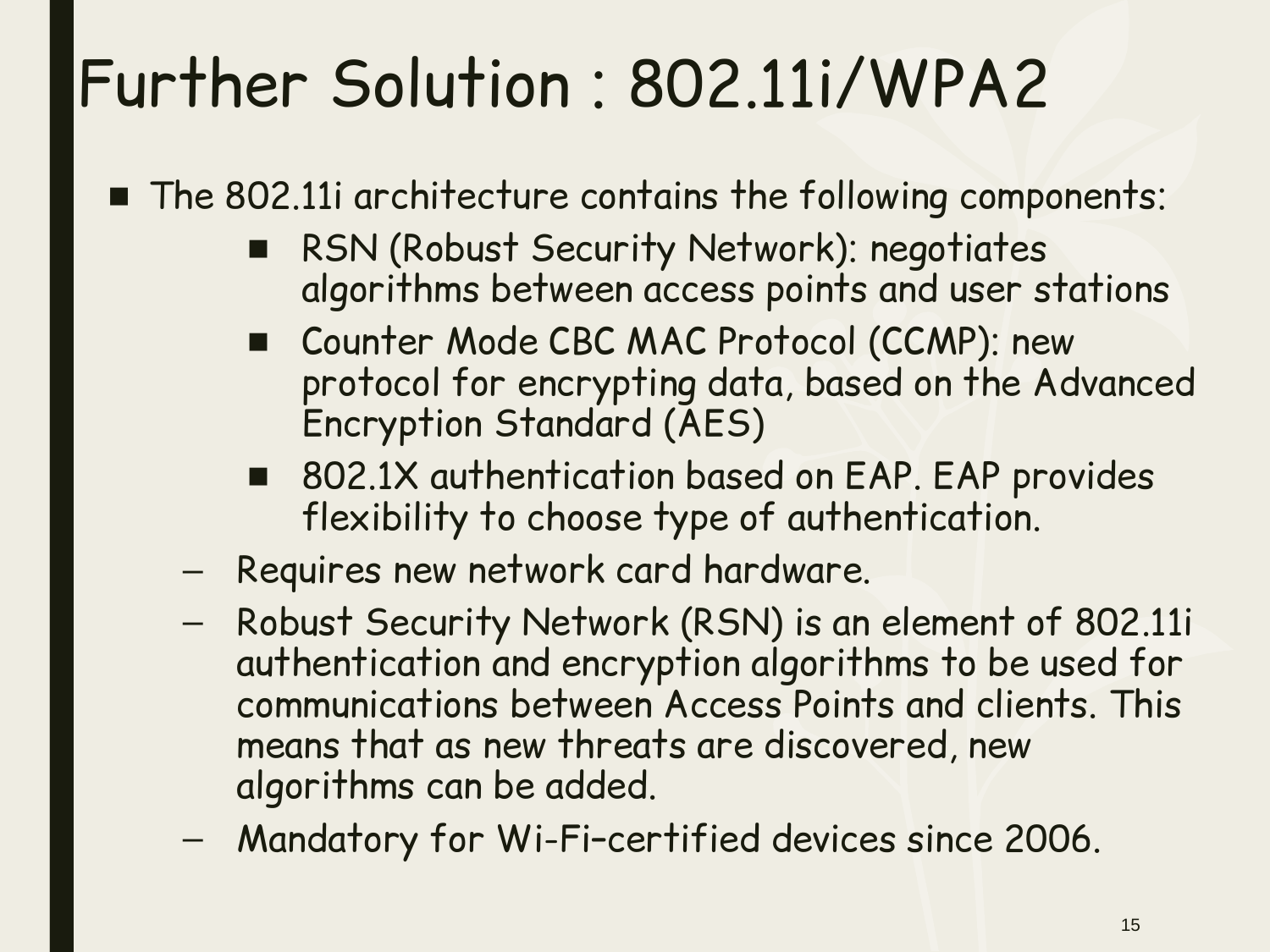

# Further Solution : 802.11i/WPA2
The 802.11i architecture contains the following components:
RSN (Robust Security Network): negotiates algorithms between access points and user stations
Counter Mode CBC MAC Protocol (CCMP): new protocol for encrypting data, based on the Advanced Encryption Standard (AES)
802.1X authentication based on EAP. EAP provides flexibility to choose type of authentication.
Requires new network card hardware.
Robust Security Network (RSN) is an element of 802.11i authentication and encryption algorithms to be used for communications between Access Points and clients. This means that as new threats are discovered, new algorithms can be added.
Mandatory for Wi-Fi–certified devices since 2006.

15